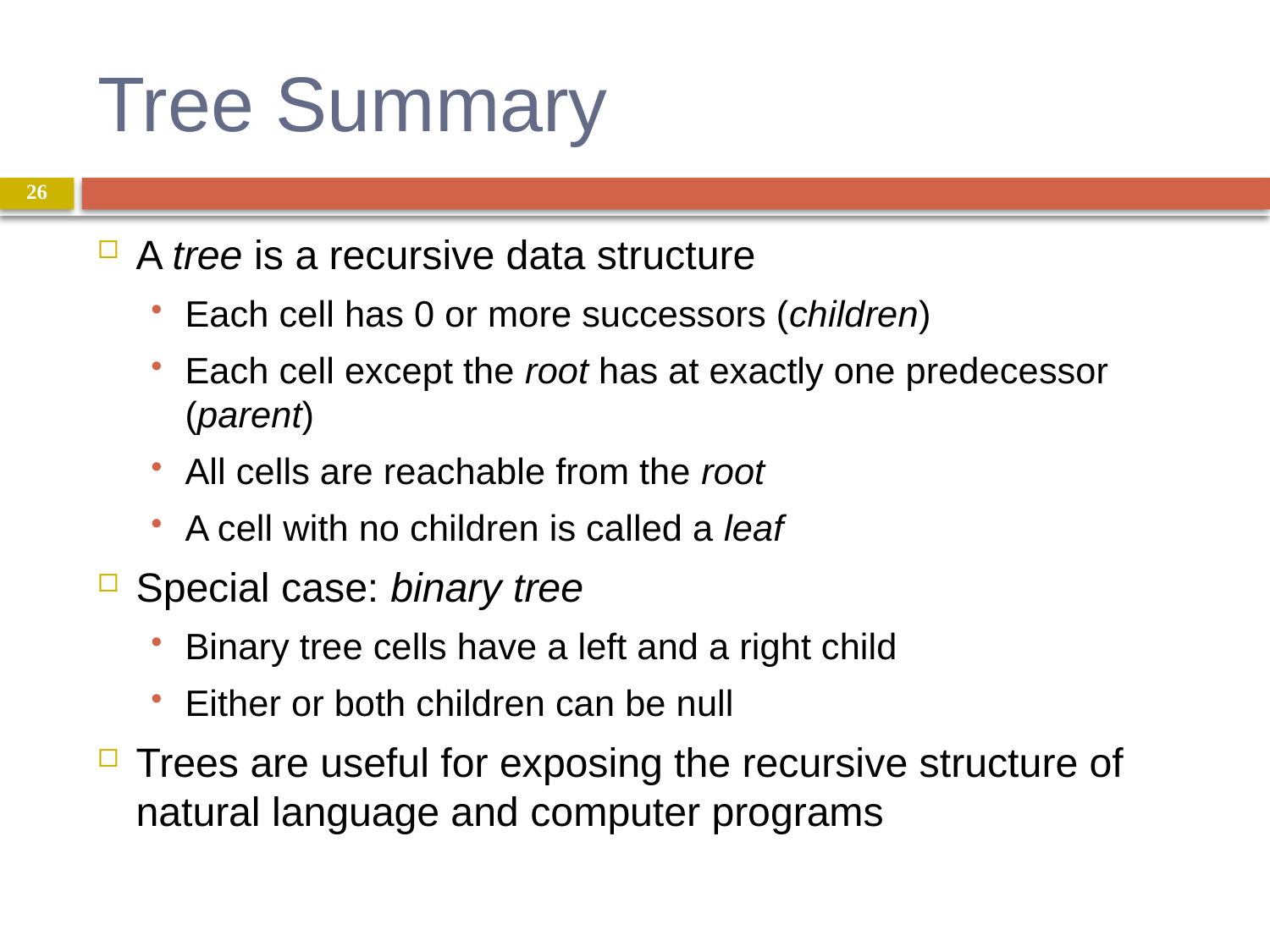

# Tree Summary
26
A tree is a recursive data structure
Each cell has 0 or more successors (children)
Each cell except the root has at exactly one predecessor (parent)
All cells are reachable from the root
A cell with no children is called a leaf
Special case: binary tree
Binary tree cells have a left and a right child
Either or both children can be null
Trees are useful for exposing the recursive structure of natural language and computer programs